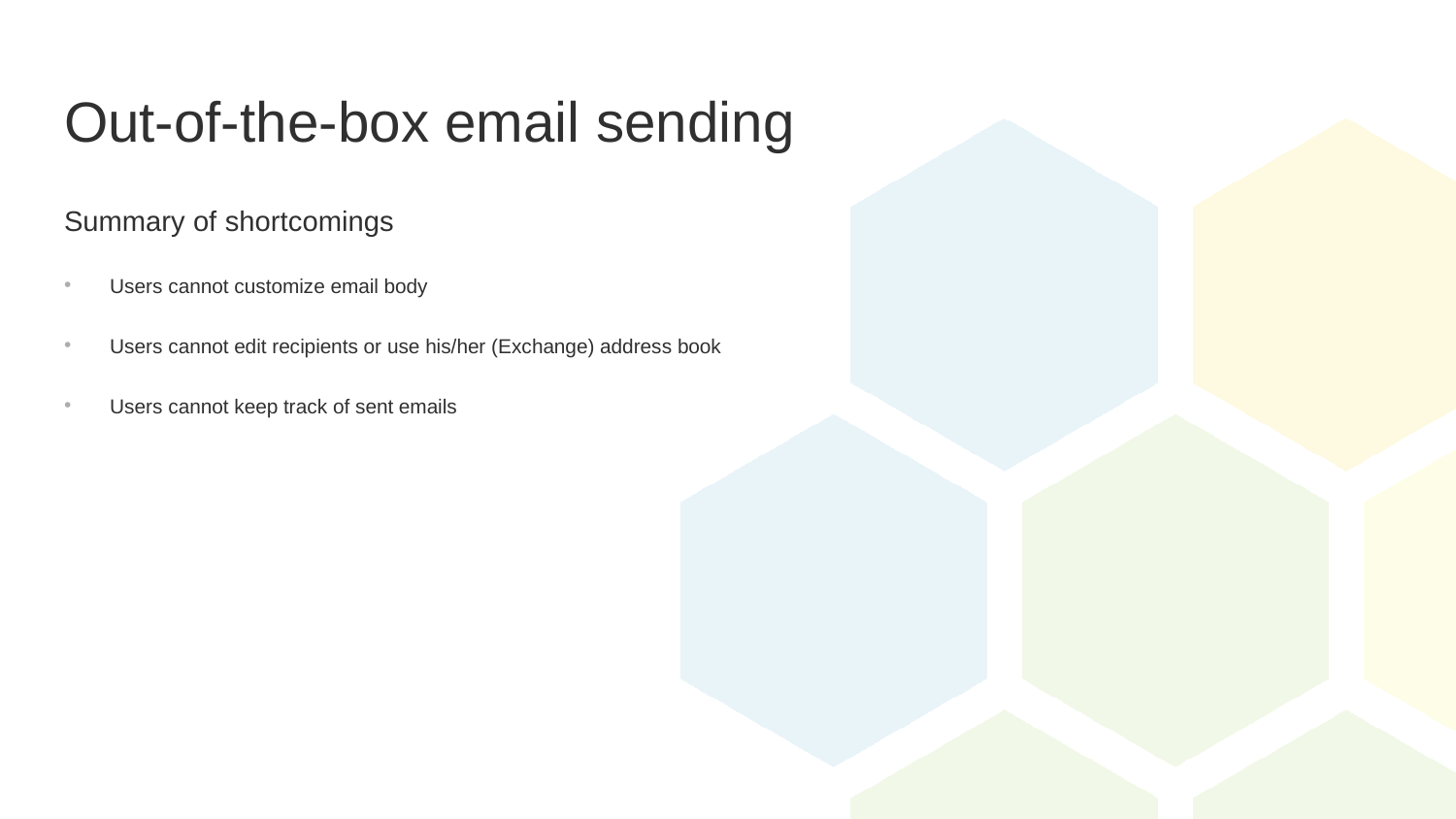

# Out-of-the-box email sending
Summary of shortcomings
Users cannot customize email body
Users cannot edit recipients or use his/her (Exchange) address book
Users cannot keep track of sent emails